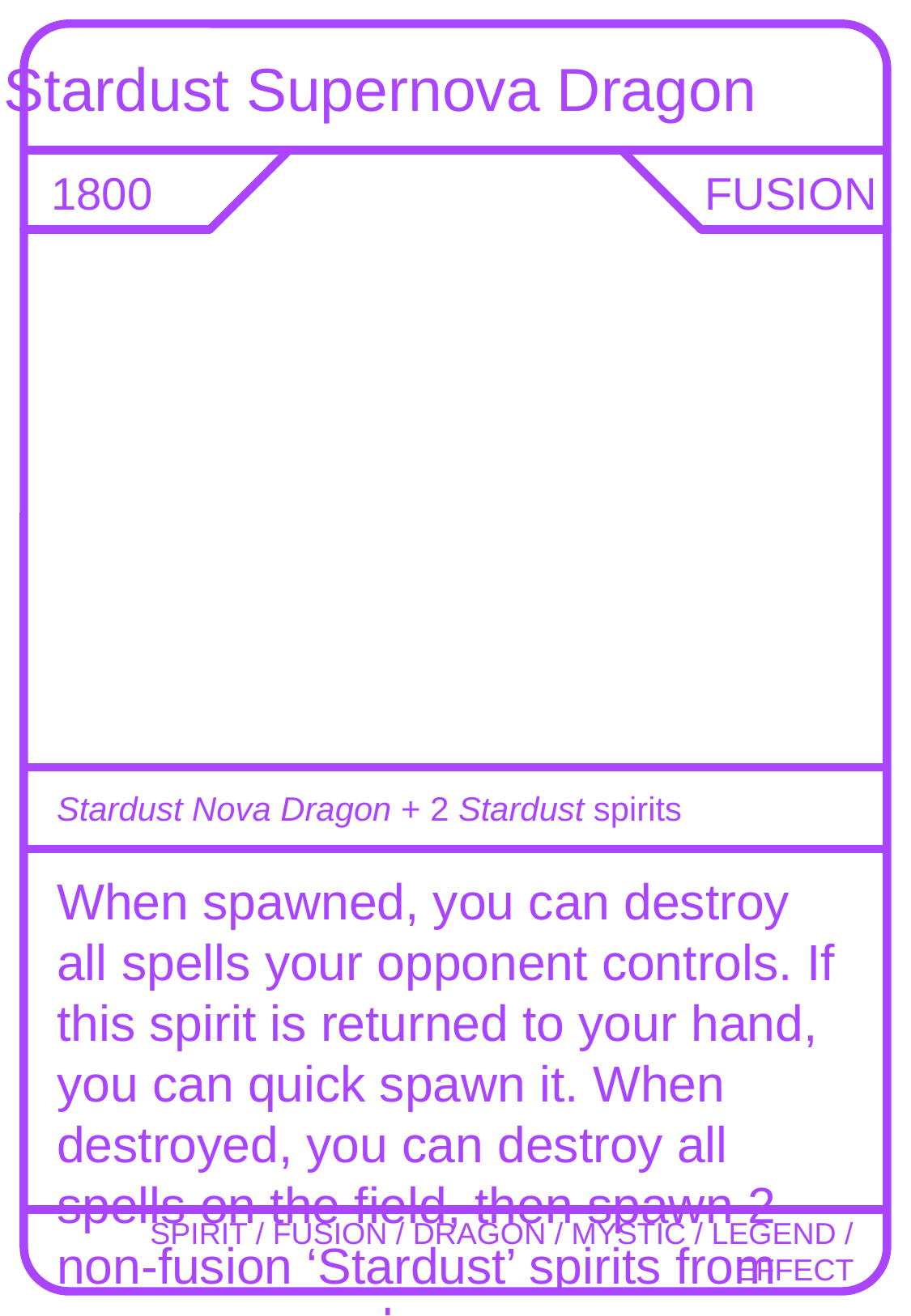

Stardust Supernova Dragon
1800
FUSION
Stardust Nova Dragon + 2 Stardust spirits
When spawned, you can destroy all spells your opponent controls. If this spirit is returned to your hand, you can quick spawn it. When destroyed, you can destroy all spells on the field, then spawn 2 non-fusion ‘Stardust’ spirits from your graveyard.
SPIRIT / FUSION / DRAGON / MYSTIC / LEGEND / EFFECT